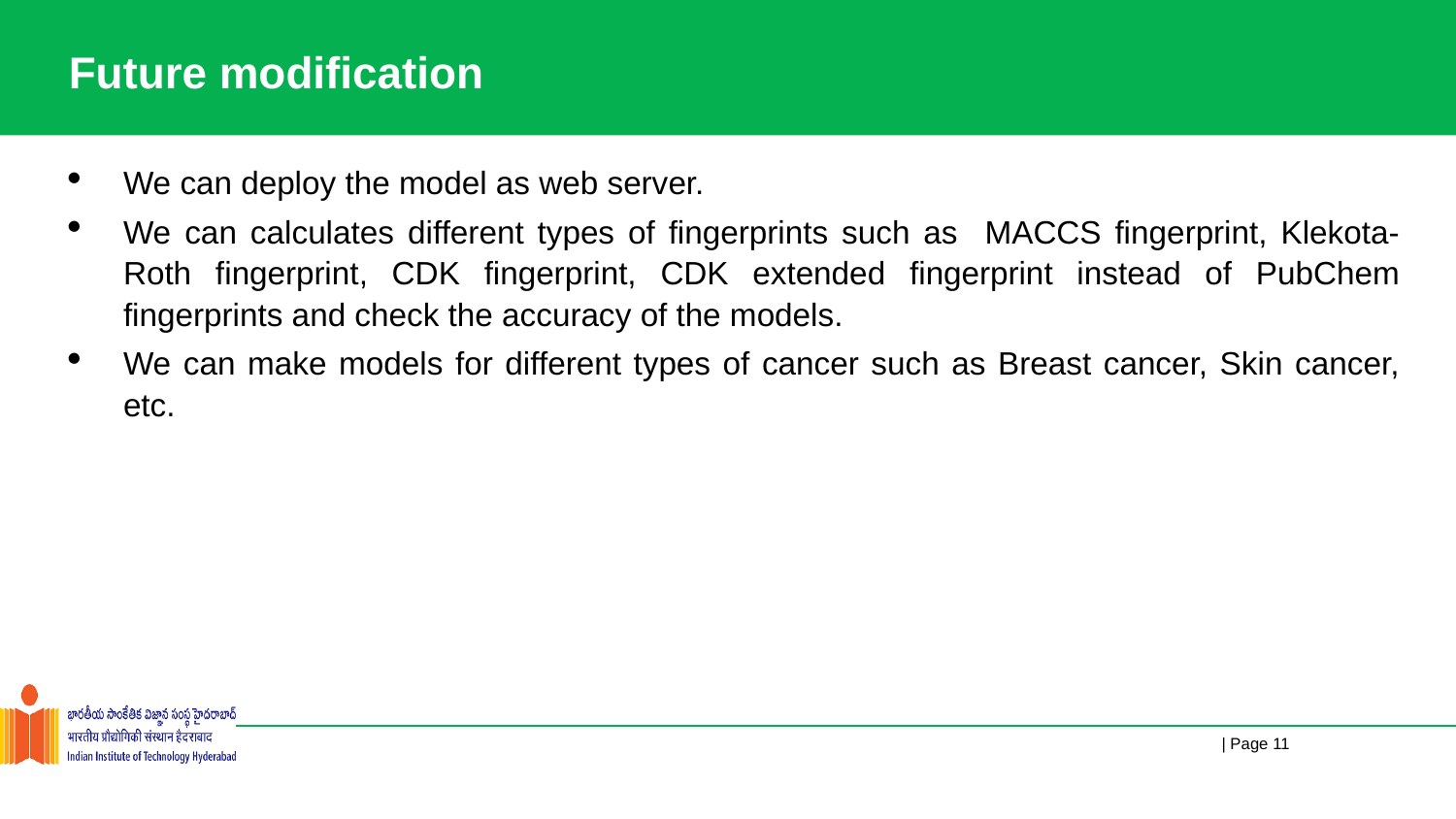

# Future modification
We can deploy the model as web server.
We can calculates different types of fingerprints such as  MACCS fingerprint, Klekota-Roth fingerprint, CDK fingerprint, CDK extended fingerprint instead of PubChem fingerprints and check the accuracy of the models.
We can make models for different types of cancer such as Breast cancer, Skin cancer, etc.